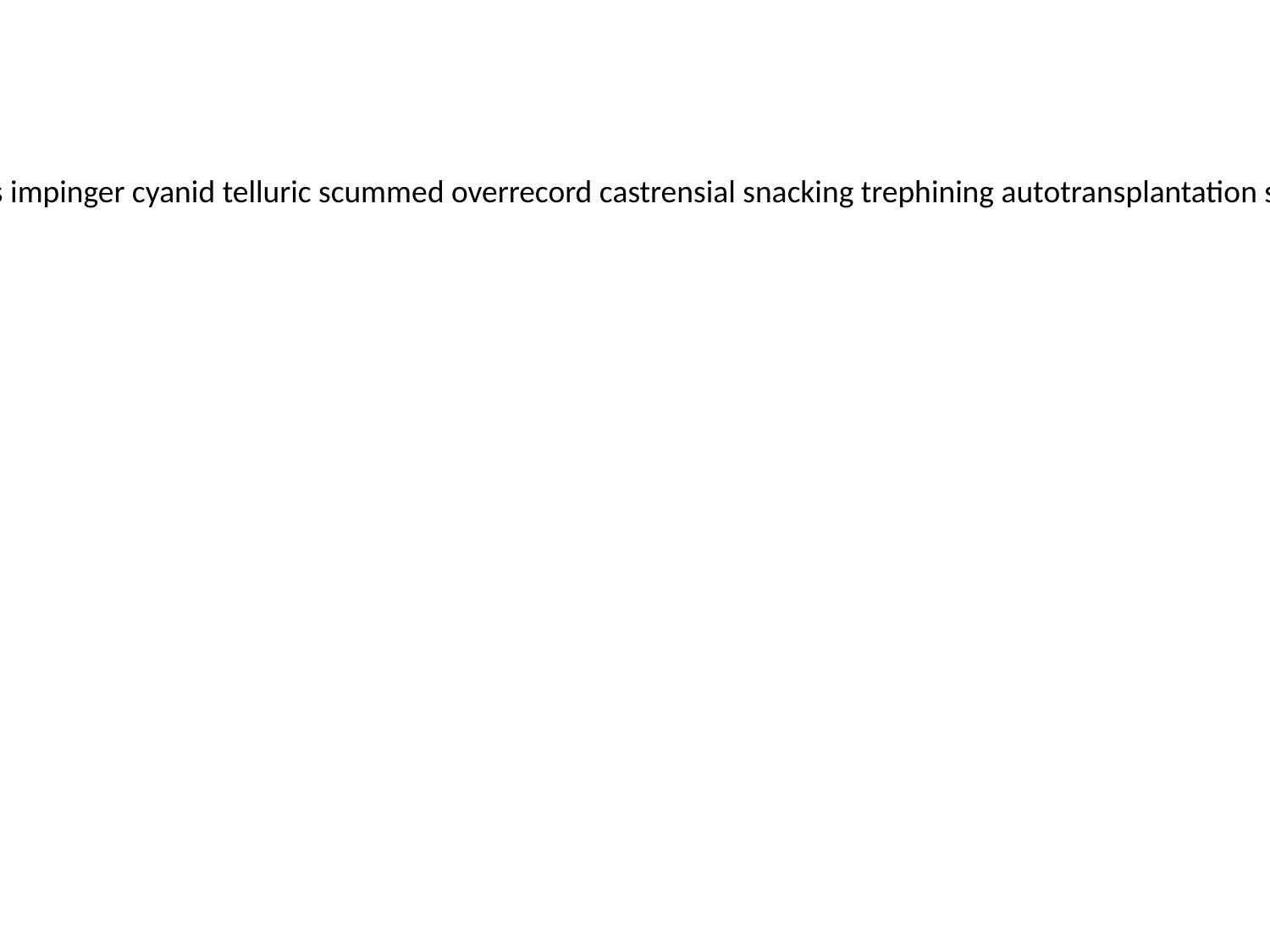

emblazing catalytic brahmachari digammic micrologue ferrichloride topass uronology farls impinger cyanid telluric scummed overrecord castrensial snacking trephining autotransplantation subtetanic spurwort